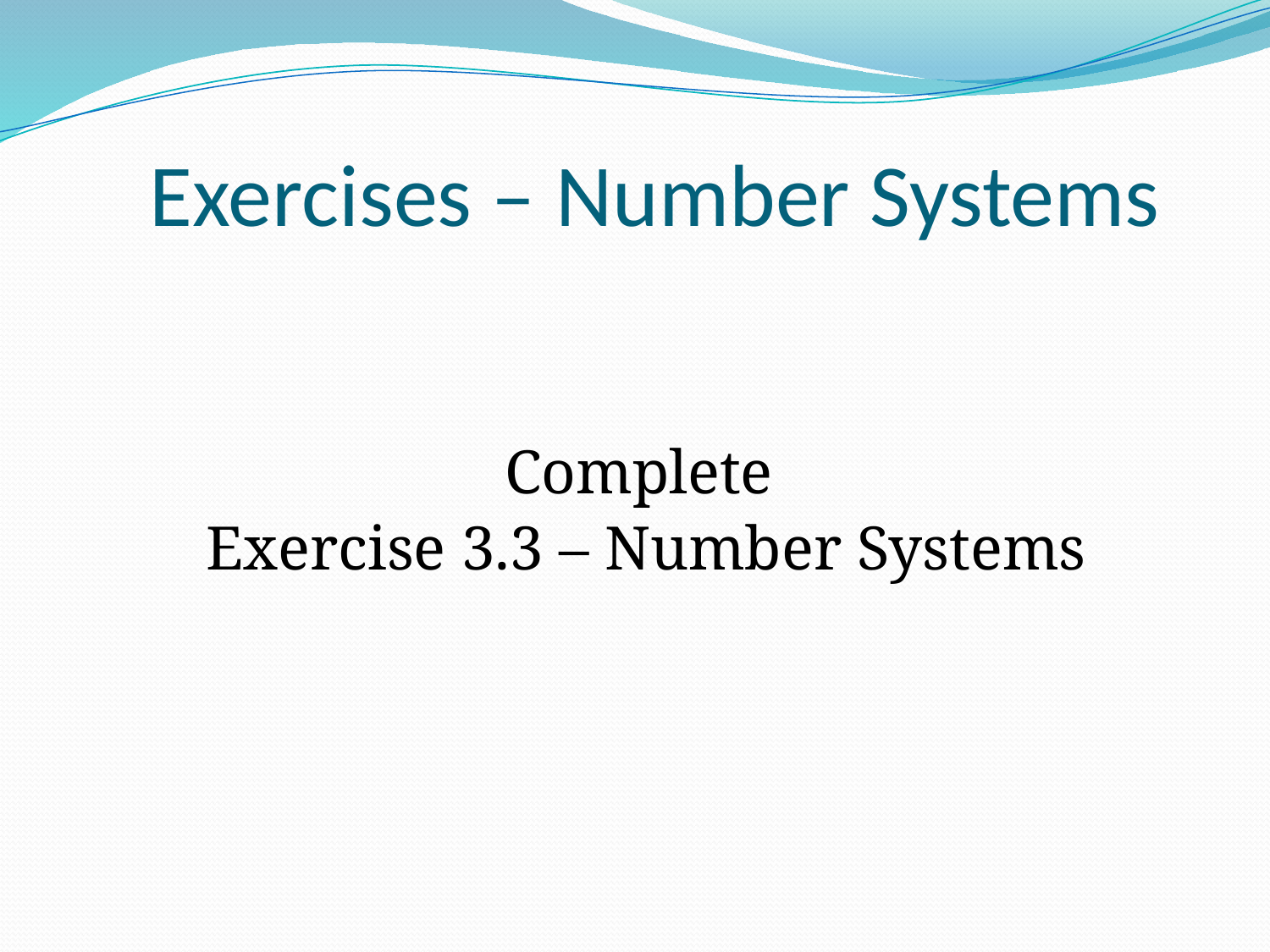

# Exercises – Number Systems

Complete
Exercise 3.3 – Number Systems